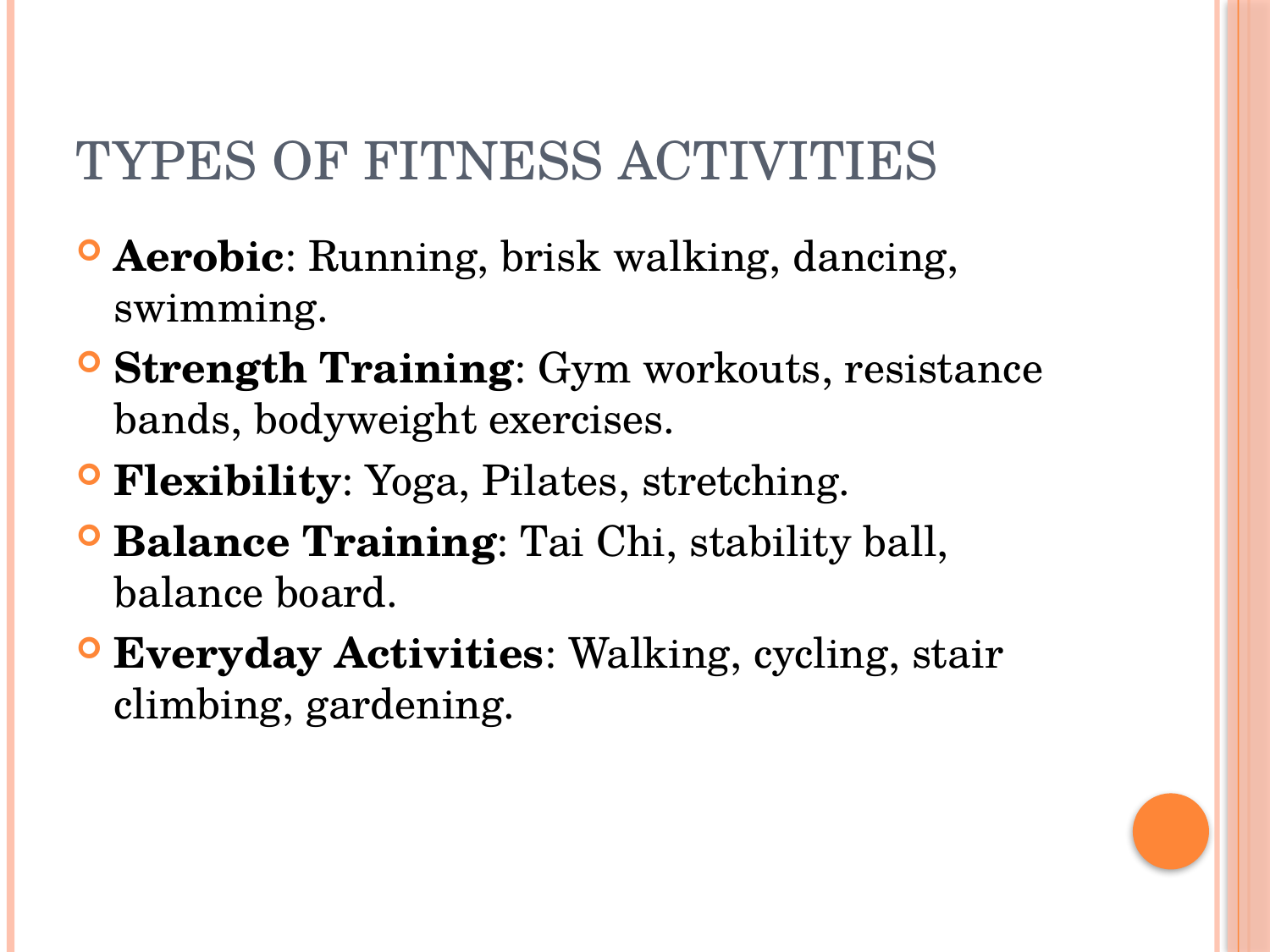

# Types of Fitness Activities
Aerobic: Running, brisk walking, dancing, swimming.
Strength Training: Gym workouts, resistance bands, bodyweight exercises.
Flexibility: Yoga, Pilates, stretching.
Balance Training: Tai Chi, stability ball, balance board.
Everyday Activities: Walking, cycling, stair climbing, gardening.